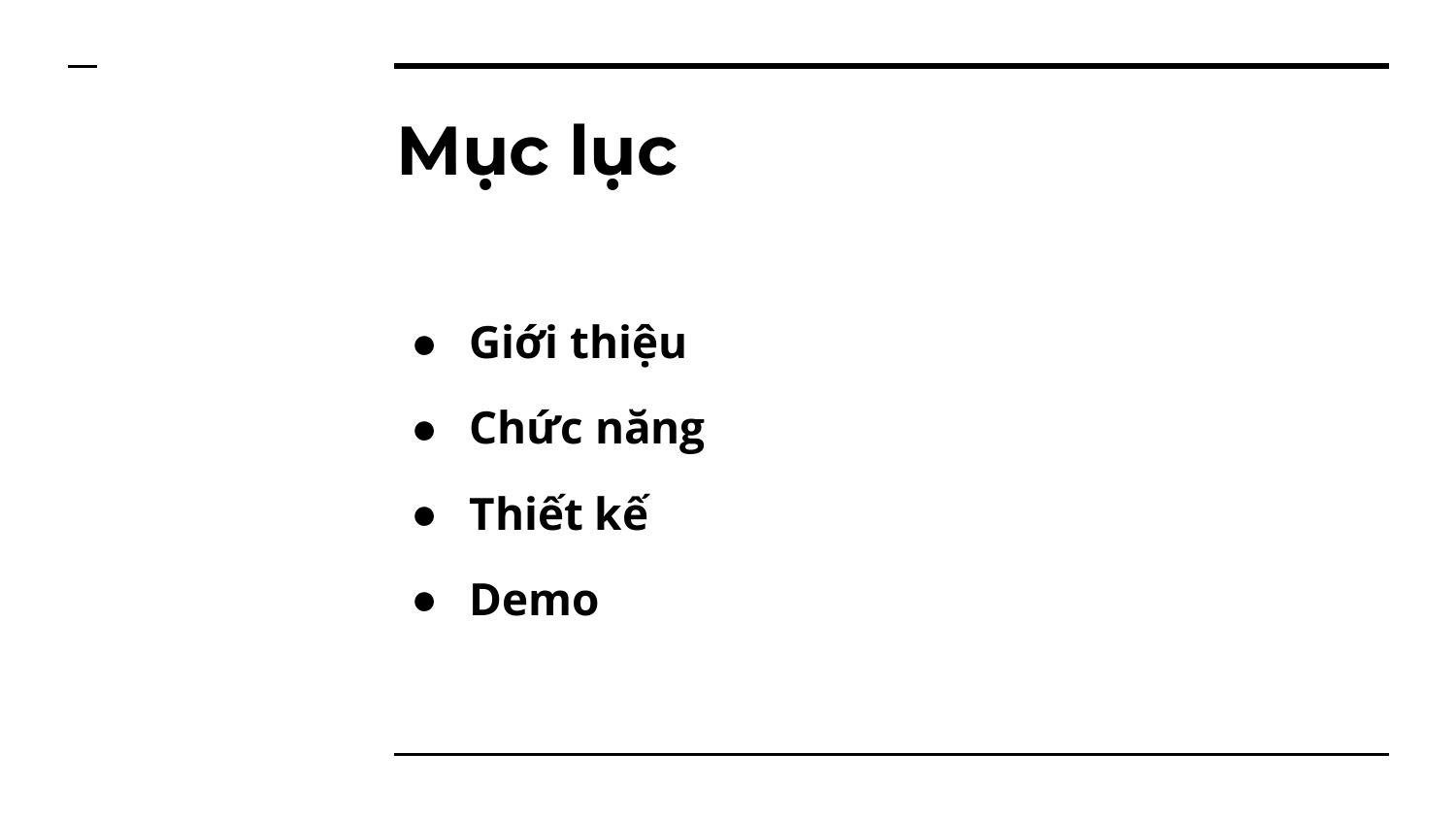

# Mục lục
Giới thiệu
Chức năng
Thiết kế
Demo